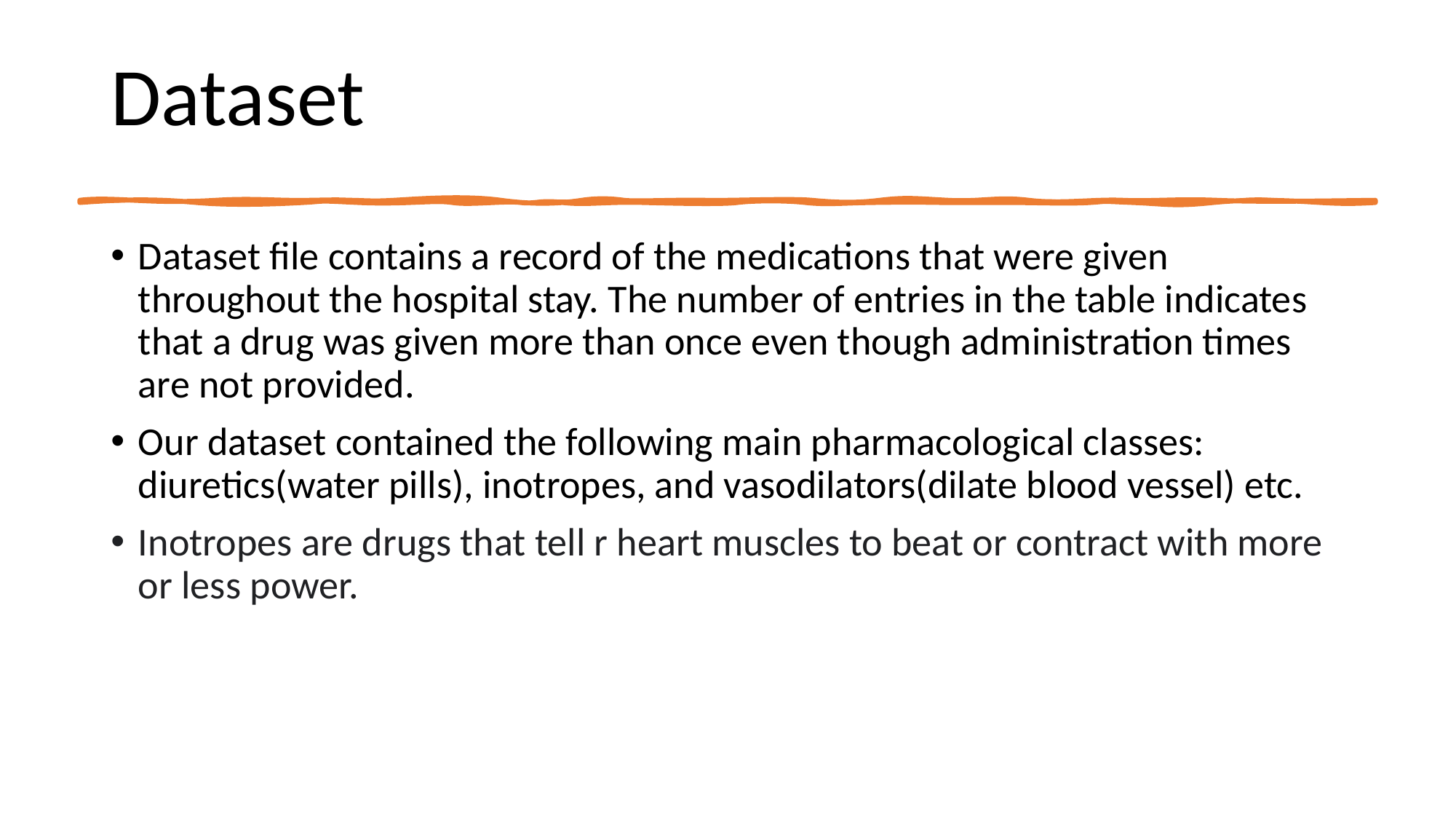

# Dataset

Dataset file contains a record of the medications that were given throughout the hospital stay. The number of entries in the table indicates that a drug was given more than once even though administration times are not provided.
Our dataset contained the following main pharmacological classes: diuretics(water pills), inotropes, and vasodilators(dilate blood vessel) etc.
Inotropes are drugs that tell r heart muscles to beat or contract with more  or less power.